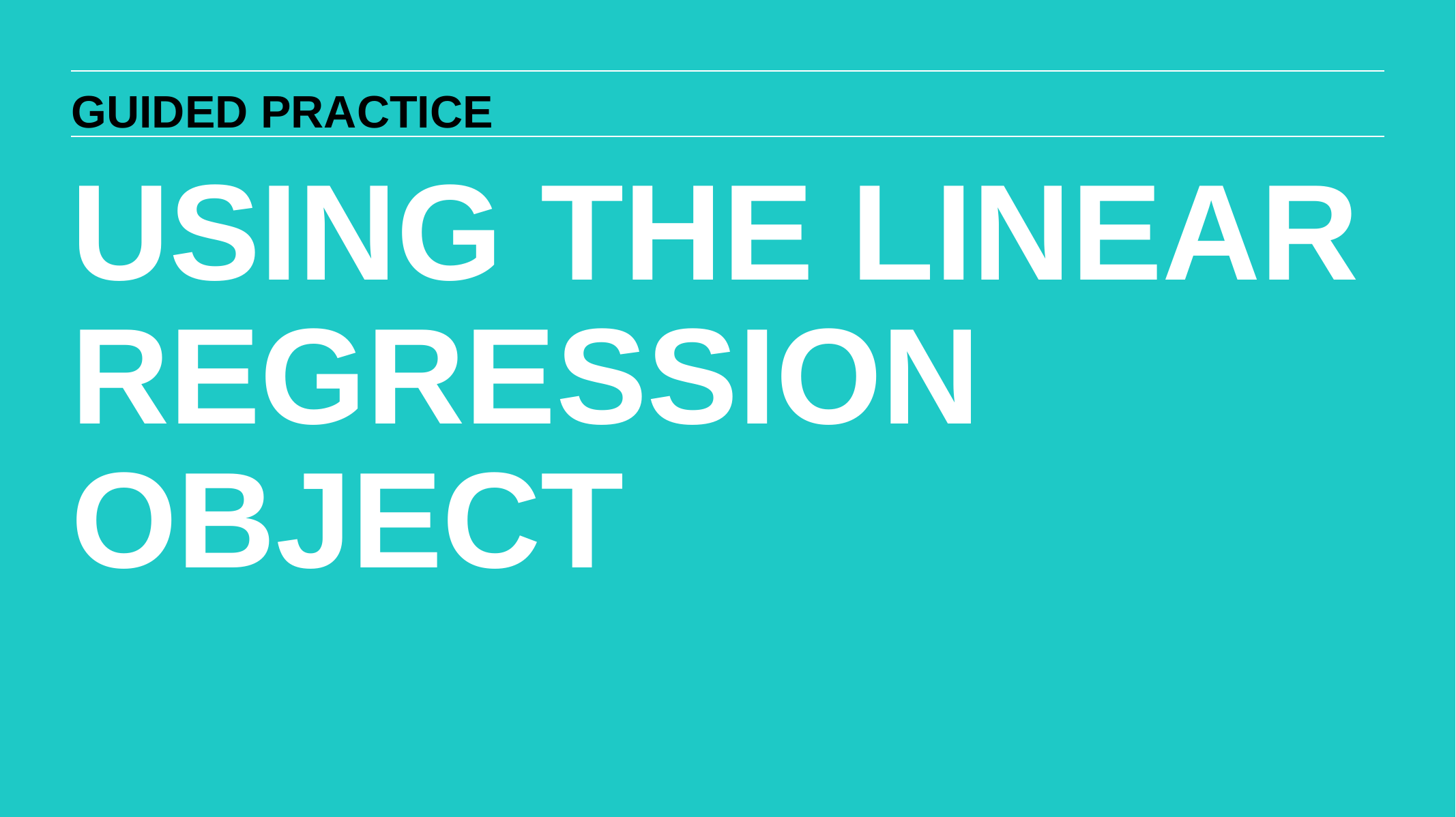

GUIDED PRACTICE
USING THE LINEAR REGRESSION OBJECT